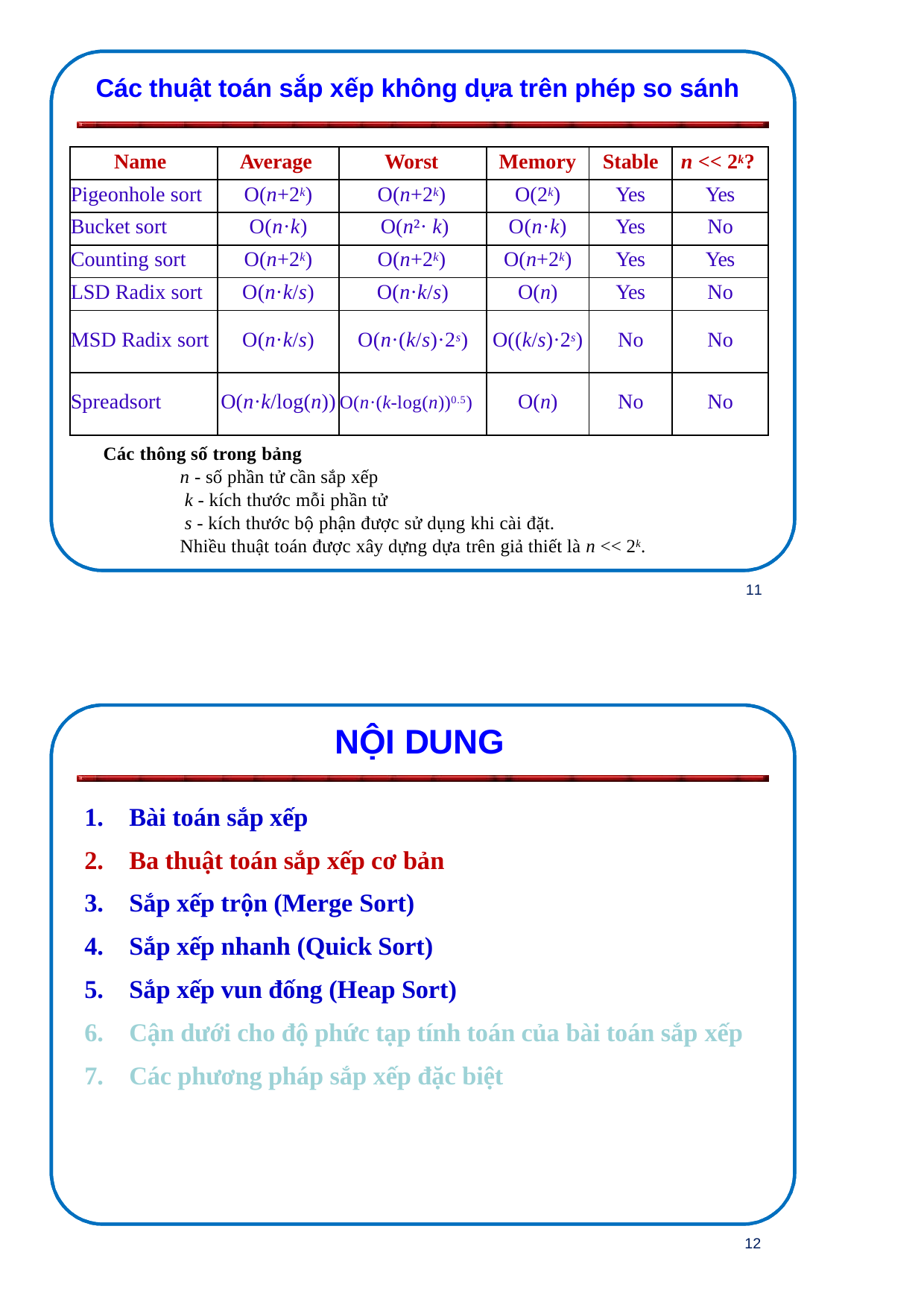

Các thuật toán sắp xếp không dựa trên phép so sánh
| Name | Average | Worst | Memory | Stable | n << 2k? |
| --- | --- | --- | --- | --- | --- |
| Pigeonhole sort | O(n+2k) | O(n+2k) | O(2k) | Yes | Yes |
| Bucket sort | O(n·k) | O(n²· k) | O(n·k) | Yes | No |
| Counting sort | O(n+2k) | O(n+2k) | O(n+2k) | Yes | Yes |
| LSD Radix sort | O(n·k/s) | O(n·k/s) | O(n) | Yes | No |
| MSD Radix sort | O(n·k/s) | O(n·(k/s)·2s) | O((k/s)·2s) | No | No |
| Spreadsort | O(n·k/log(n)) | O(n·(k-log(n))0.5) | O(n) | No | No |
Các thông số trong bảng
n - số phần tử cần sắp xếp
k - kích thước mỗi phần tử
s - kích thước bộ phận được sử dụng khi cài đặt.
Nhiều thuật toán được xây dựng dựa trên giả thiết là n << 2k.
11

NỘI DUNG
Bài toán sắp xếp
Ba thuật toán sắp xếp cơ bản
Sắp xếp trộn (Merge Sort)
Sắp xếp nhanh (Quick Sort)
Sắp xếp vun đống (Heap Sort)
Cận dưới cho độ phức tạp tính toán của bài toán sắp xếp
Các phương pháp sắp xếp đặc biệt
12